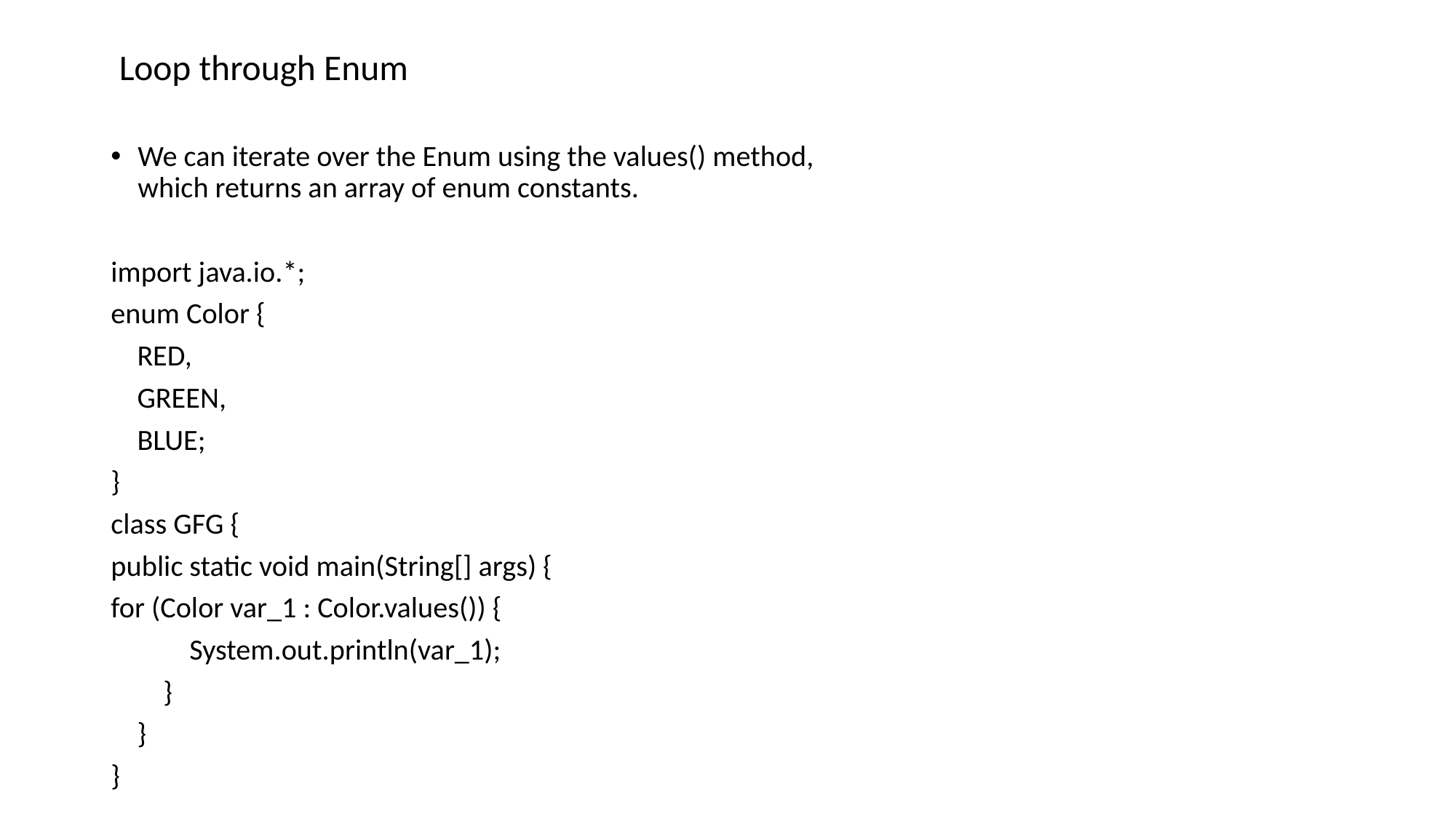

# Loop through Enum
We can iterate over the Enum using the values() method, which returns an array of enum constants.

import java.io.*;
enum Color {
    RED,
    GREEN,
    BLUE;
}
class GFG {
public static void main(String[] args) {
for (Color var_1 : Color.values()) {
            System.out.println(var_1);
        }
    }
}